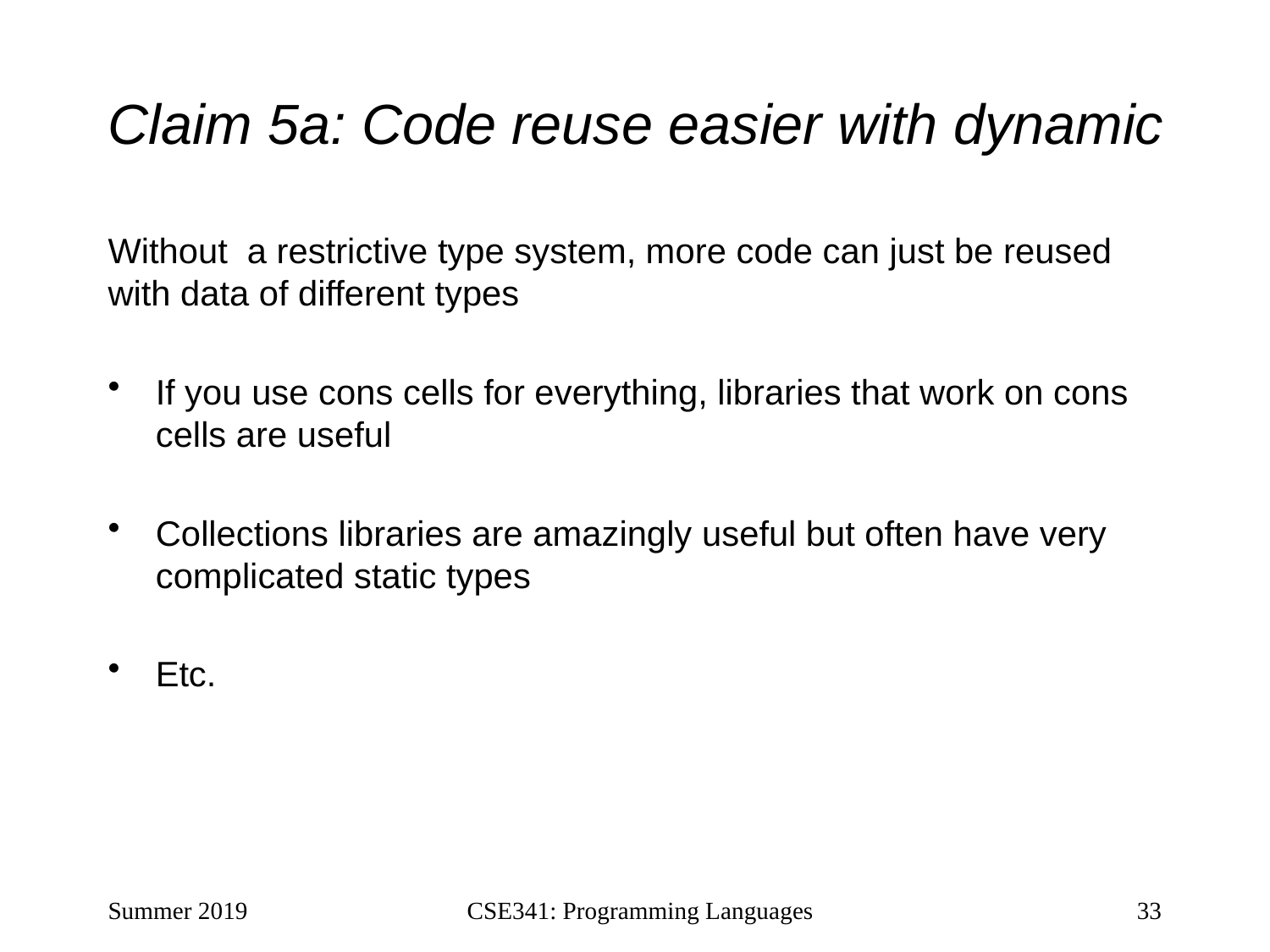

# Claim 5a: Code reuse easier with dynamic
Without  a restrictive type system, more code can just be reused with data of different types

If you use cons cells for everything, libraries that work on cons cells are useful

Collections libraries are amazingly useful but often have very complicated static types

Etc.
Summer 2019
CSE341: Programming Languages
33